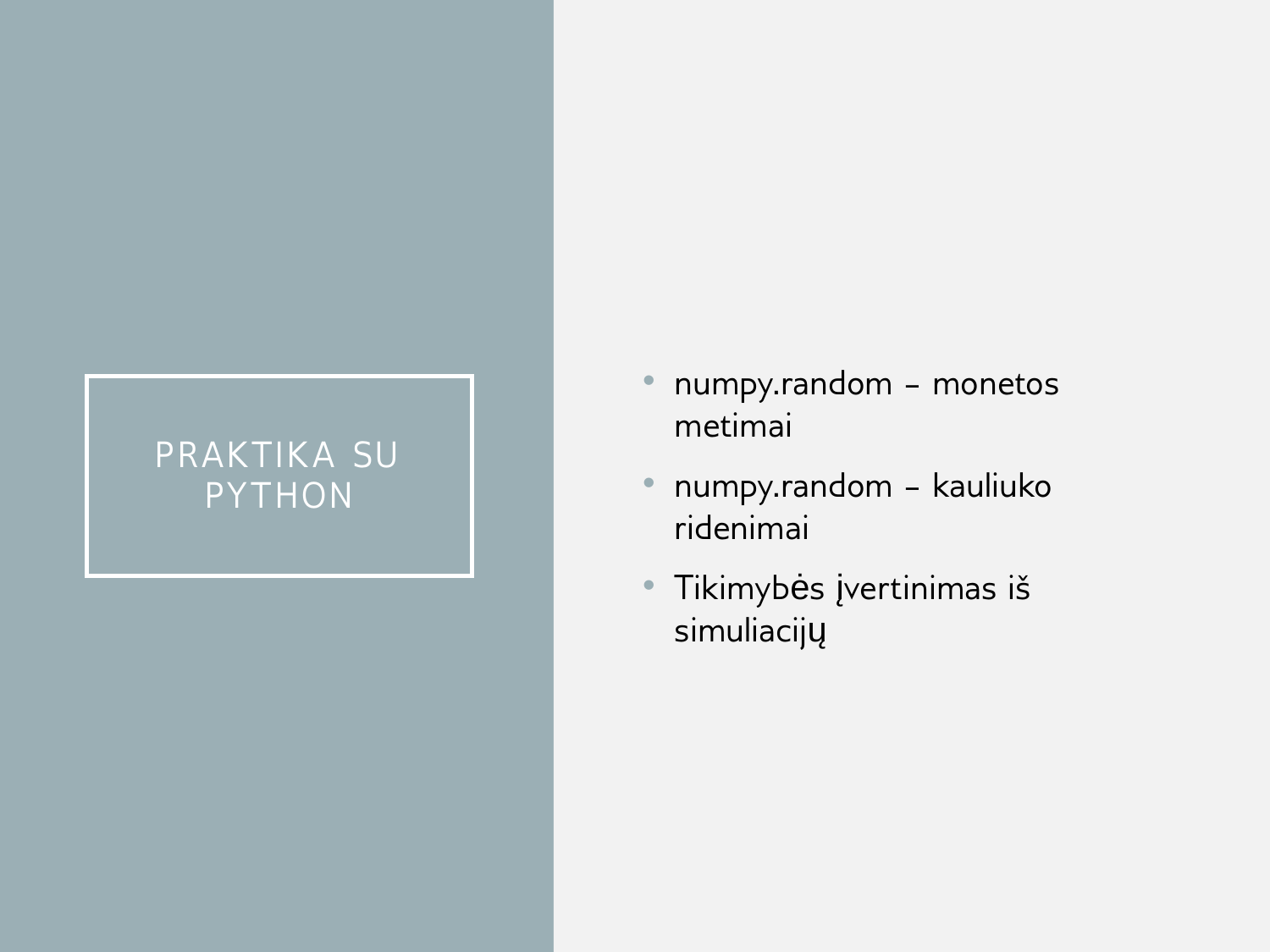

numpy.random – monetos metimai
numpy.random – kauliuko ridenimai
Tikimybės įvertinimas iš simuliacijų
# Praktika su Python